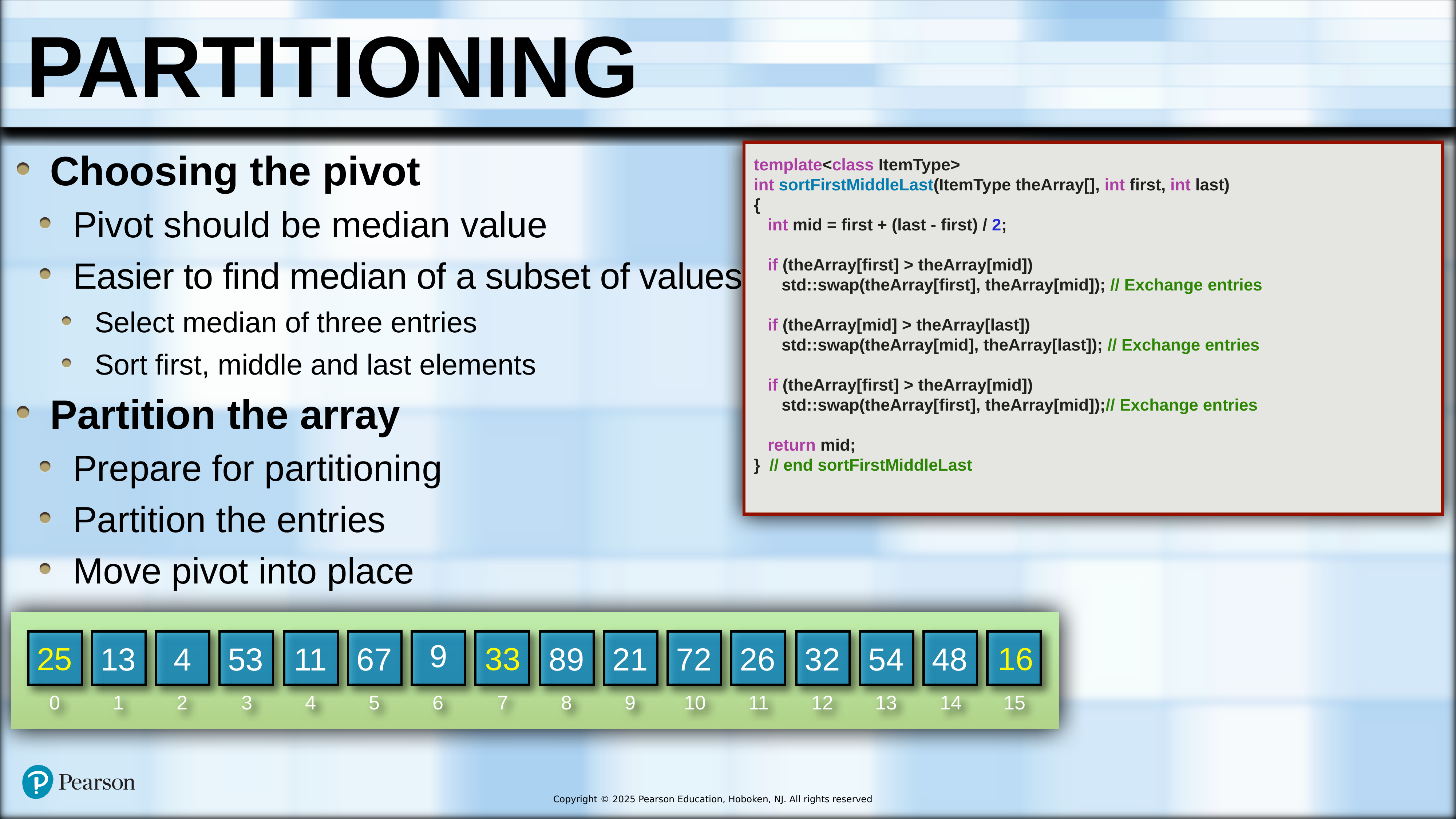

# Partitioning
Choosing the pivot
Pivot should be median value
Easier to find median of a subset of values
Select median of three entries
Sort first, middle and last elements
Partition the array
Prepare for partitioning
Partition the entries
Move pivot into place

template<class ItemType>
int sortFirstMiddleLast(ItemType theArray[], int first, int last)
{
   int mid = first + (last - first) / 2;

   if (theArray[first] > theArray[mid])
      std::swap(theArray[first], theArray[mid]); // Exchange entries

   if (theArray[mid] > theArray[last])
      std::swap(theArray[mid], theArray[last]); // Exchange entries

   if (theArray[first] > theArray[mid])
      std::swap(theArray[first], theArray[mid]);// Exchange entries

   return mid;
}  // end sortFirstMiddleLast

9

13
4
53
11
67
89
21
72
26
32
54
48
0
1
2
3
4
5
6
7
8
9
10
11
12
13
14
15
25
33
16